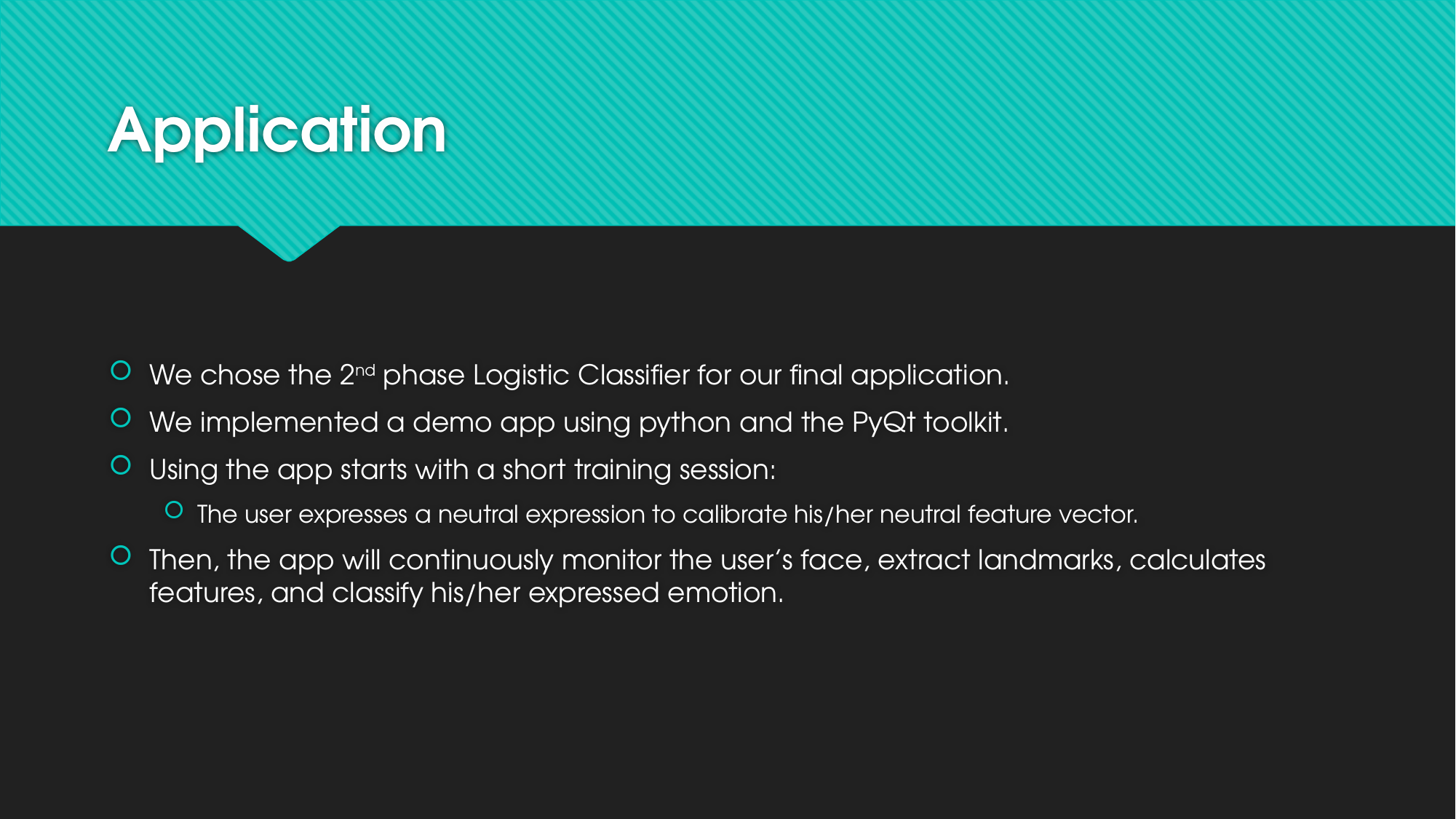

# Application
We chose the 2nd phase Logistic Classifier for our final application.
We implemented a demo app using python and the PyQt toolkit.
Using the app starts with a short training session:
The user expresses a neutral expression to calibrate his/her neutral feature vector.
Then, the app will continuously monitor the user’s face, extract landmarks, calculates features, and classify his/her expressed emotion.